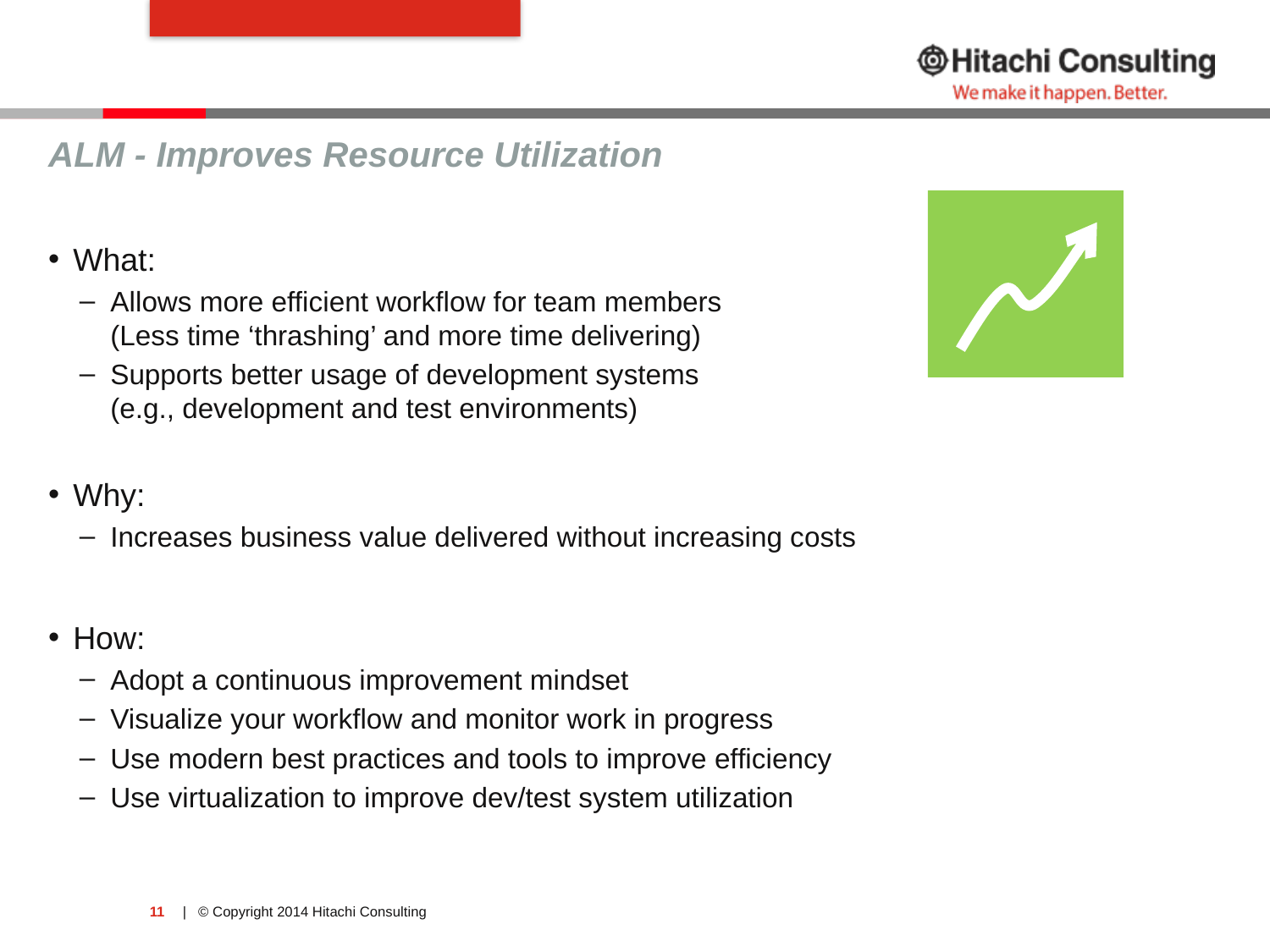

#
ALM - Improves Resource Utilization

What:
Allows more efficient workflow for team members
(Less time ‘thrashing’ and more time delivering)
Supports better usage of development systems
(e.g., development and test environments)

Why:
Increases business value delivered without increasing costs

How:
Adopt a continuous improvement mindset
Visualize your workflow and monitor work in progress
Use modern best practices and tools to improve efficiency
Use virtualization to improve dev/test system utilization